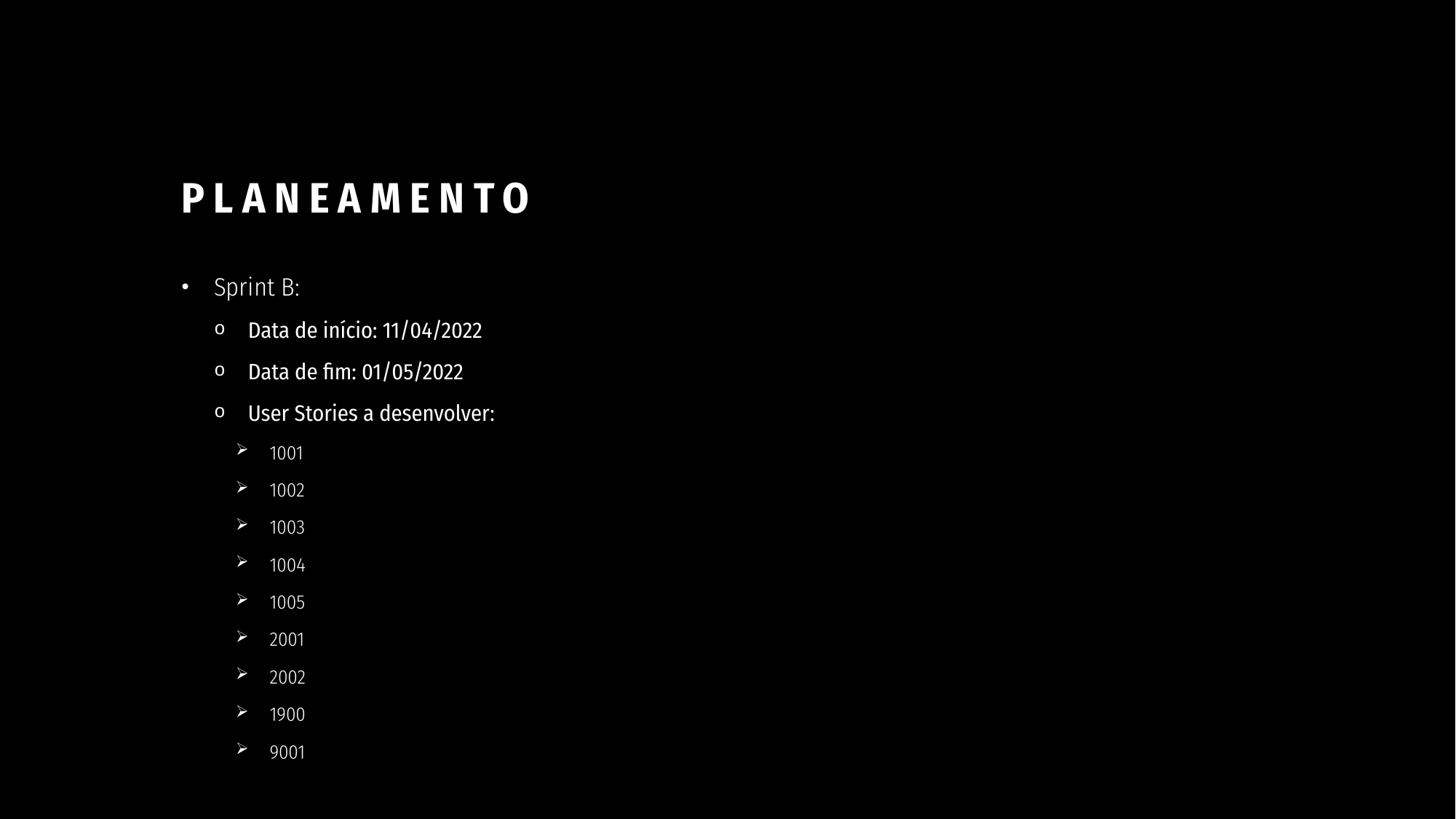

# planeamento
Sprint B:
Data de início: 11/04/2022
Data de fim: 01/05/2022
User Stories a desenvolver:
1001
1002
1003
1004
1005
2001
2002
1900
9001